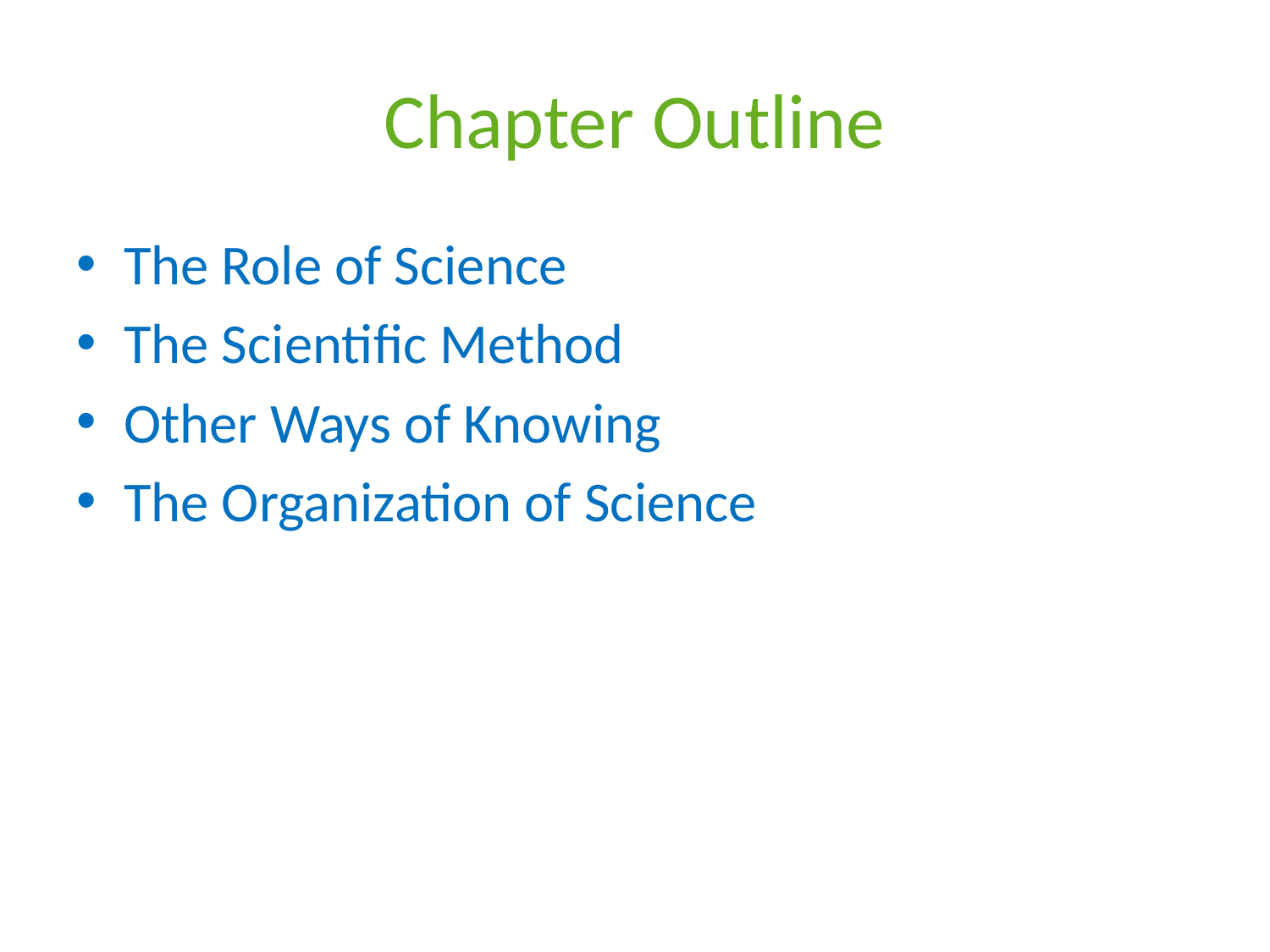

# Chapter Outline
The Role of Science
The Scientific Method
Other Ways of Knowing
The Organization of Science